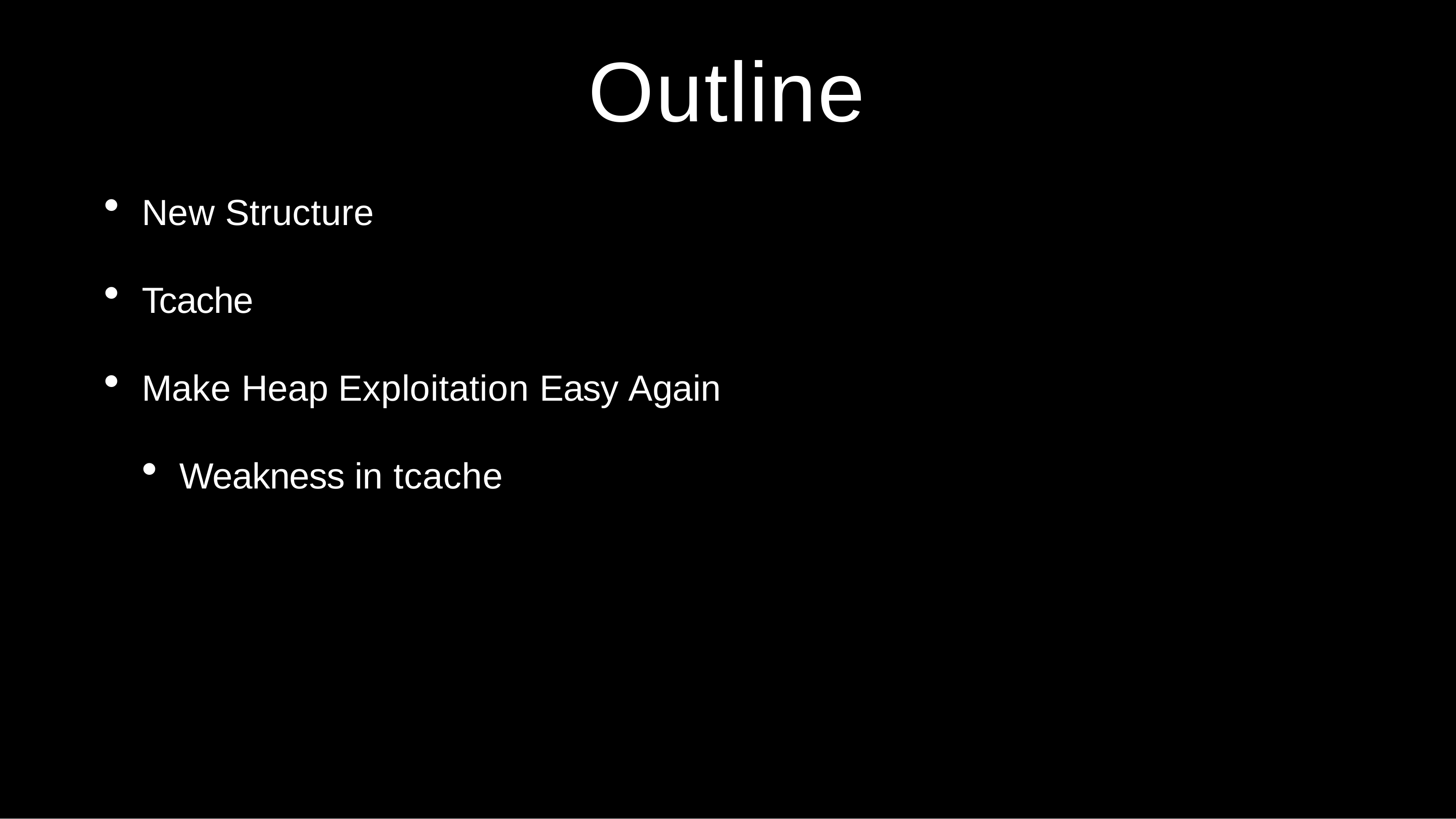

# Outline
New Structure
Tcache
Make Heap Exploitation Easy Again
Weakness in tcache